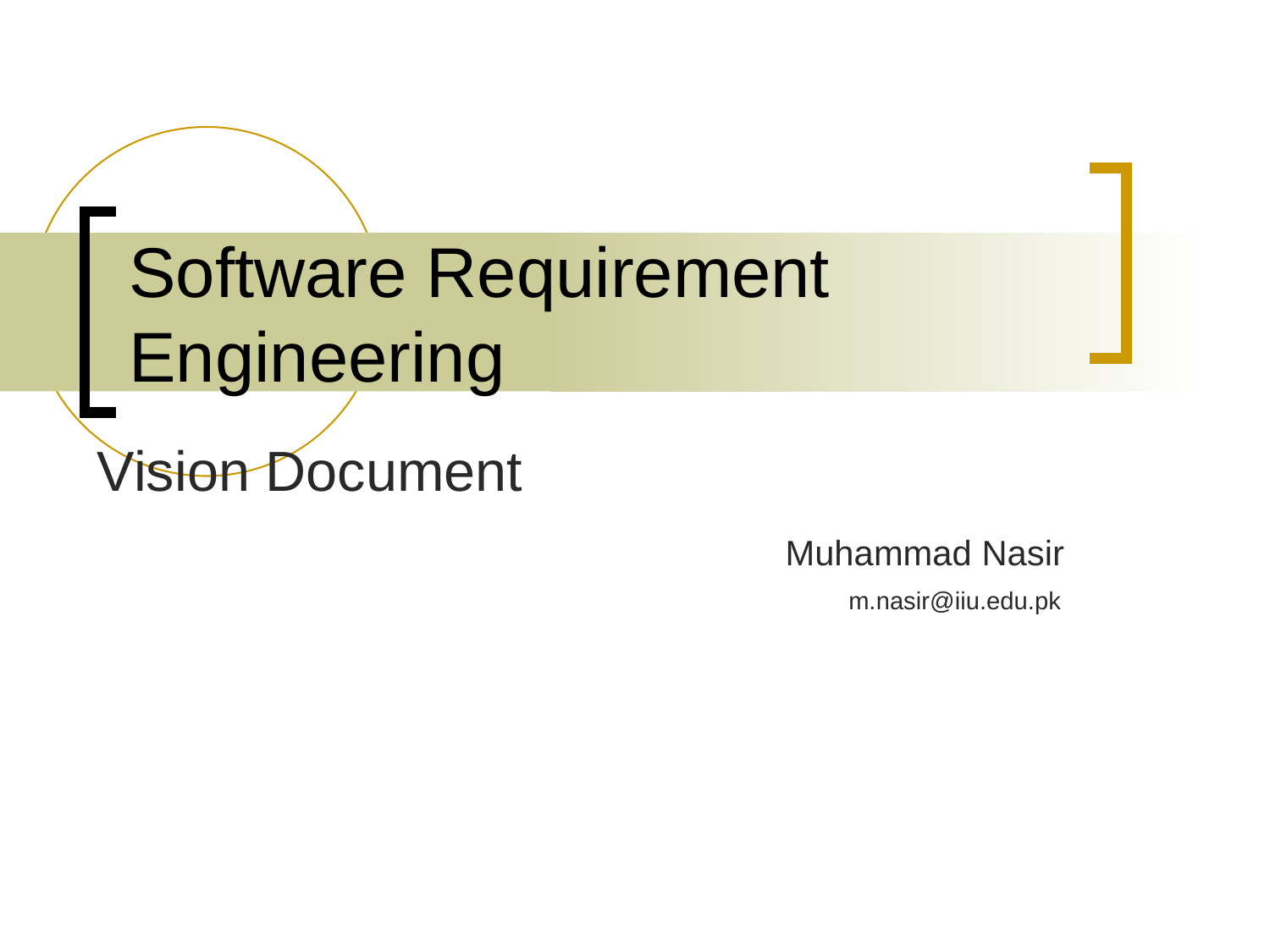

# Software Requirement Engineering
Vision Document
Muhammad Nasir
m.nasir@iiu.edu.pk